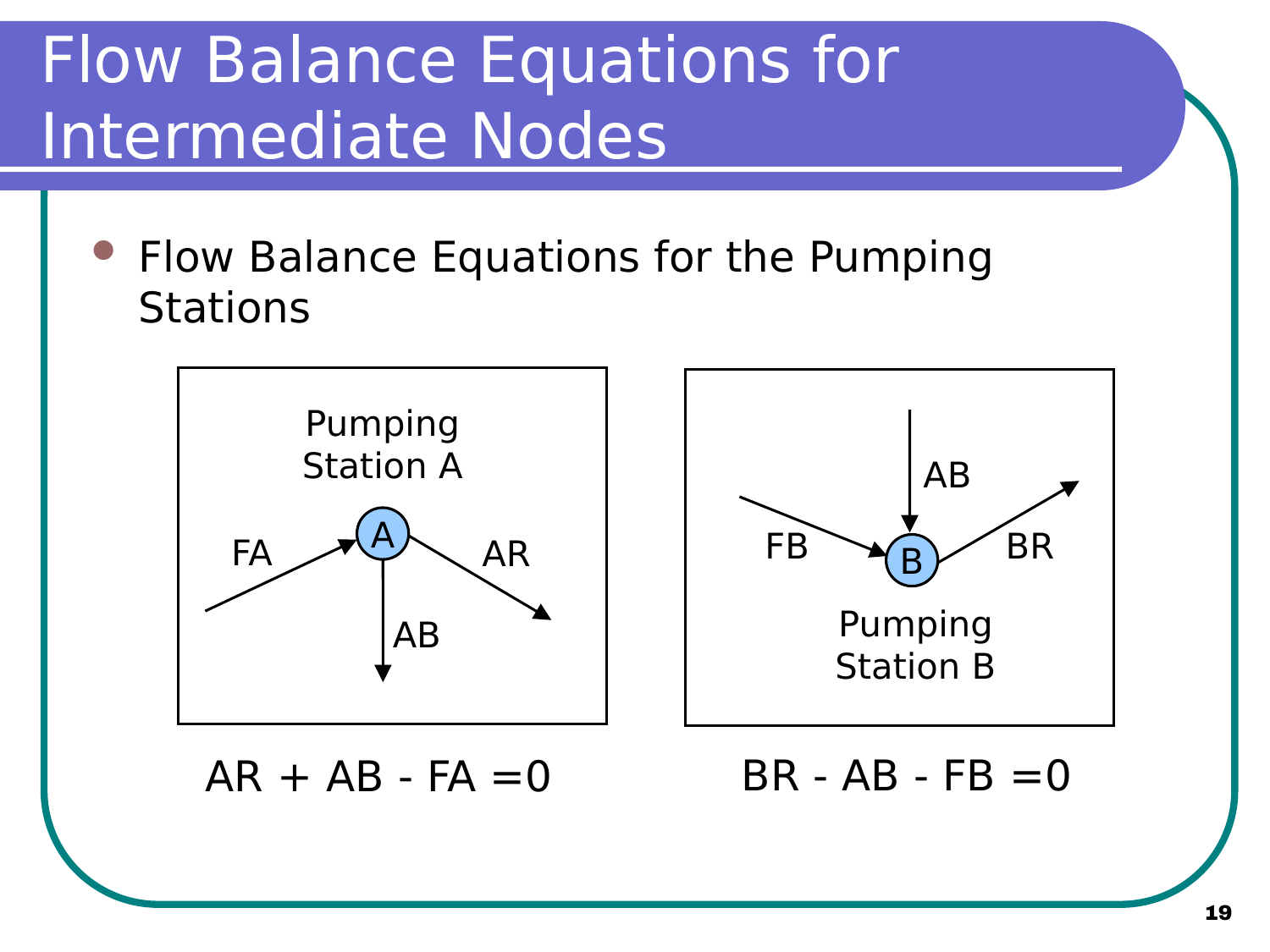

# Flow Balance Equations for Intermediate Nodes
Flow Balance Equations for the Pumping Stations

Pumping Station A

AB

A
FB
BR
FA
AR
B

Pumping Station B
AB
BR - AB - FB =0
AR + AB - FA =0
19